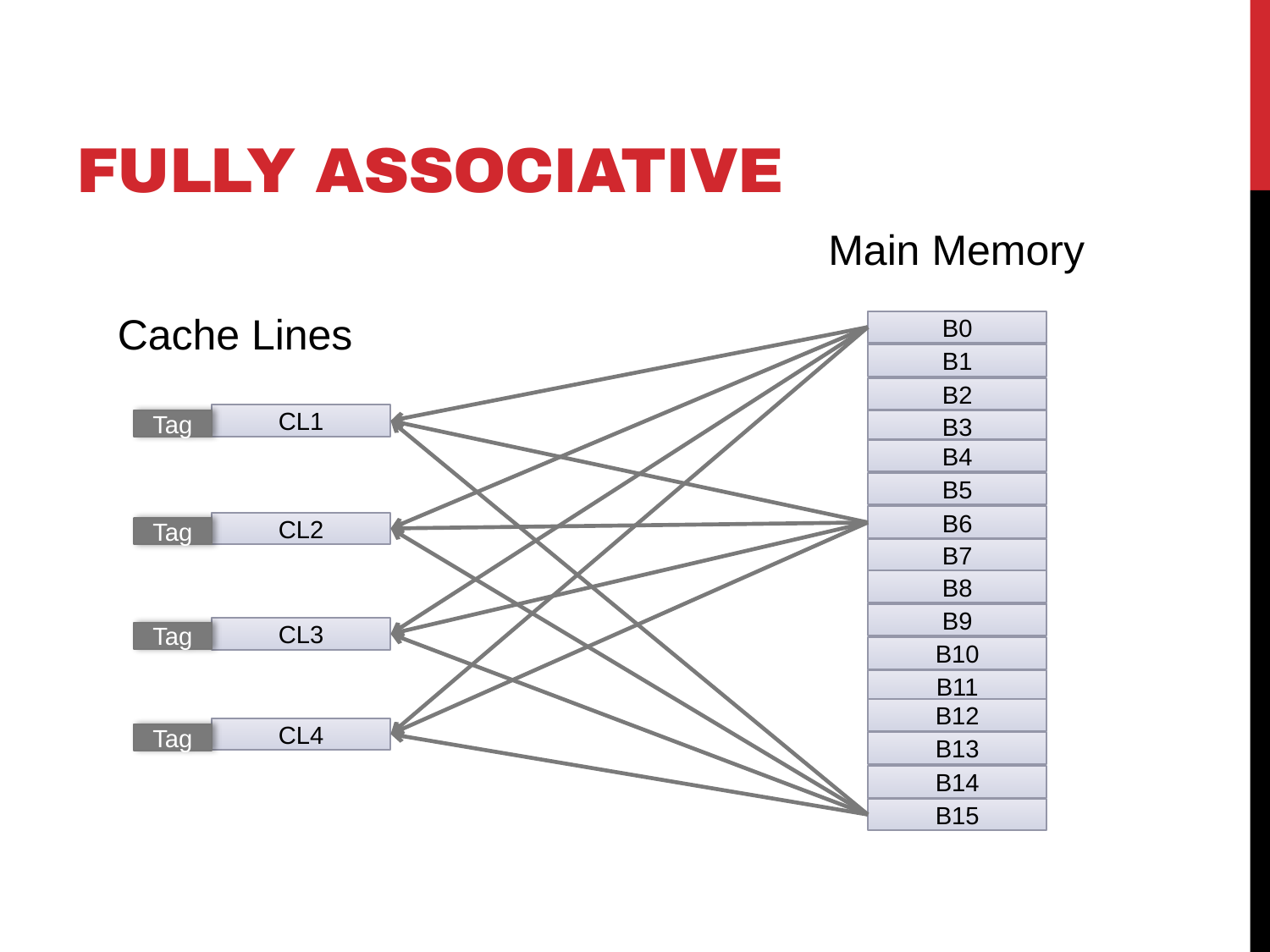

# Fully Associative
Main Memory
Cache Lines
B0
B1
B2
CL1
Tag
B3
B4
B5
B6
CL2
Tag
B7
B8
B9
CL3
Tag
B10
B11
B12
CL4
Tag
B13
B14
B15